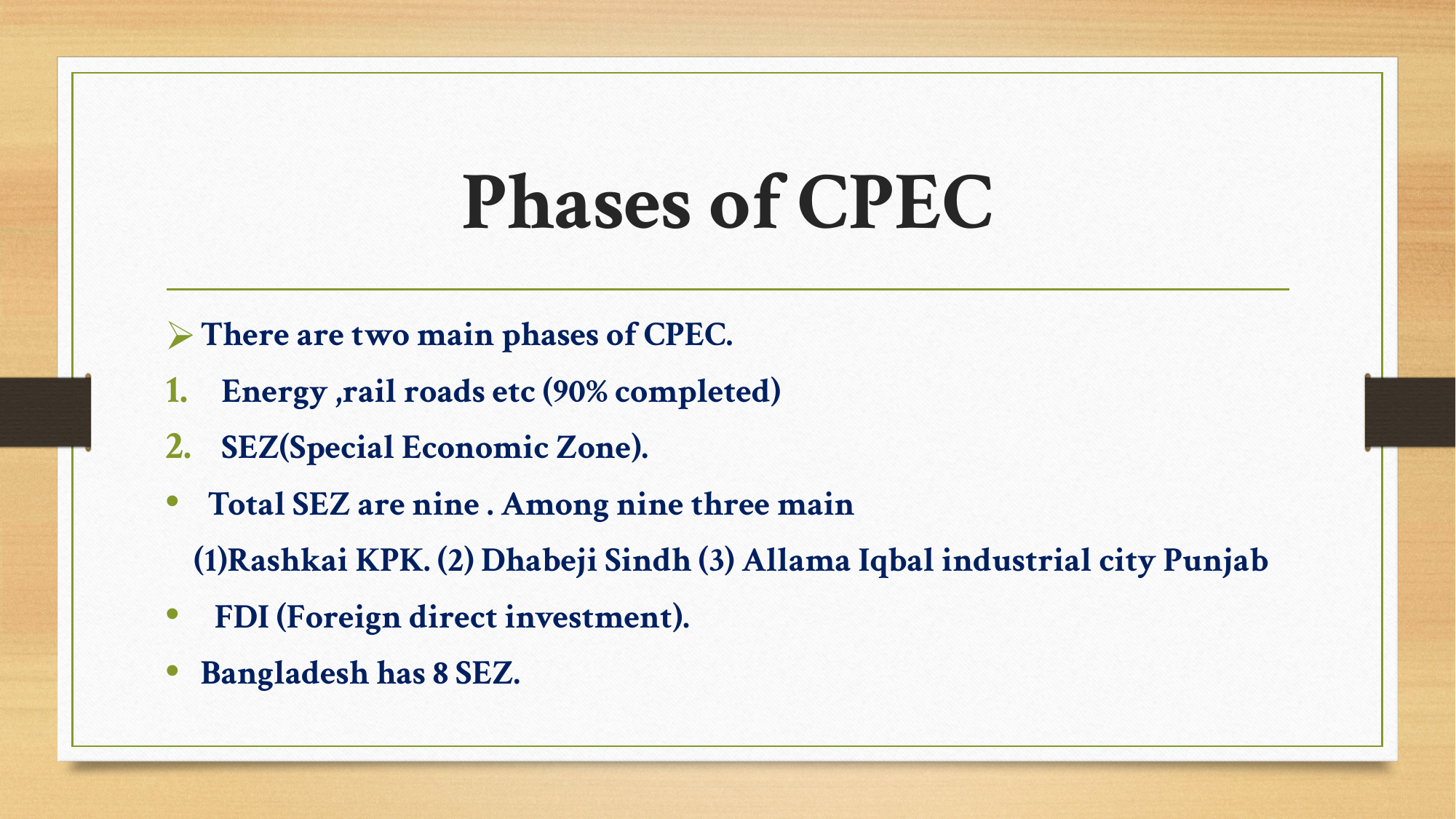

# Phases of CPEC
There are two main phases of CPEC.
Energy ,rail roads etc (90% completed)
SEZ(Special Economic Zone).
 Total SEZ are nine . Among nine three main
    (1)Rashkai KPK. (2) Dhabeji Sindh (3) Allama Iqbal industrial city Punjab
  FDI (Foreign direct investment).
Bangladesh has 8 SEZ.